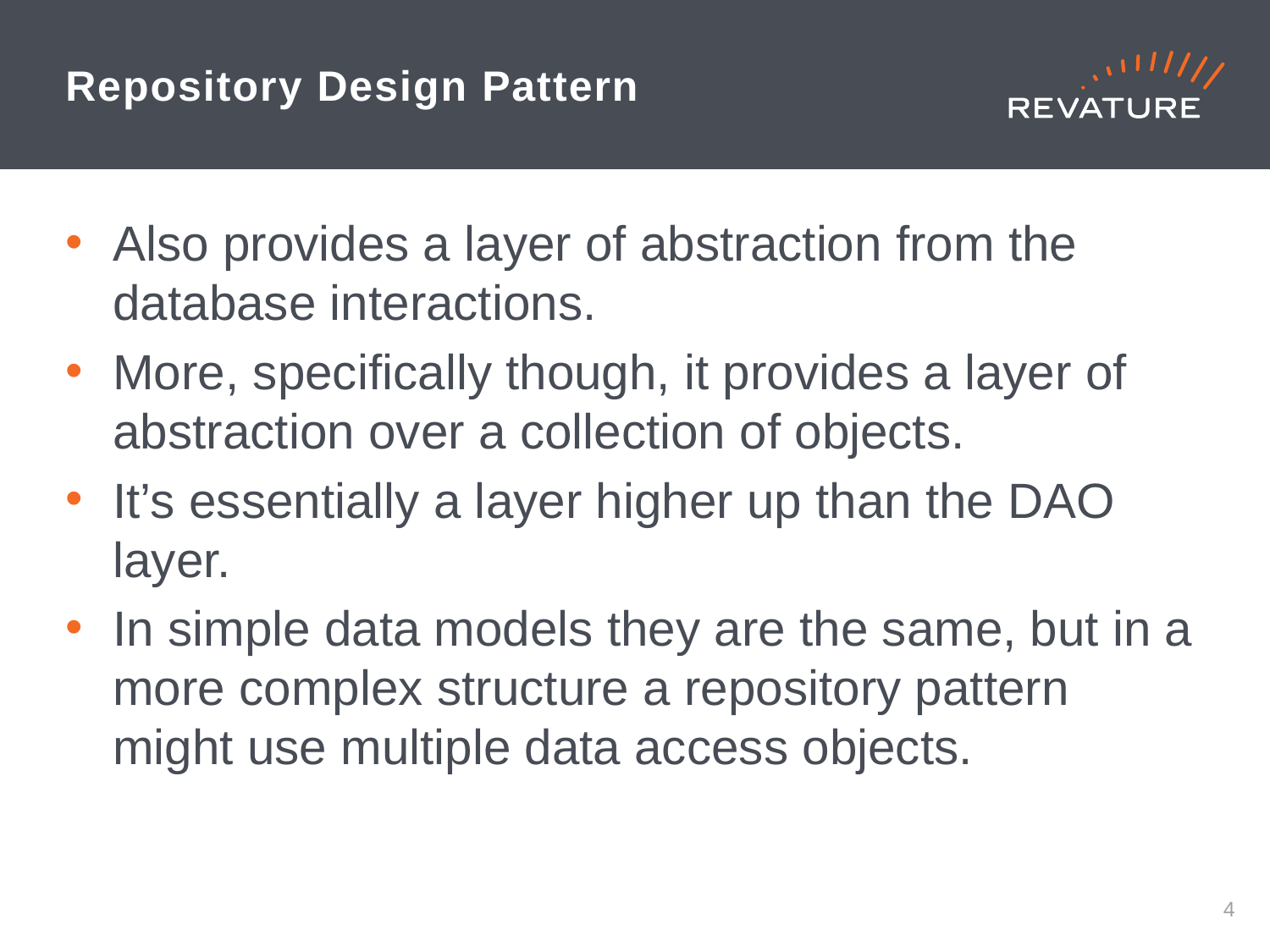

# Repository Design Pattern
Also provides a layer of abstraction from the database interactions.
More, specifically though, it provides a layer of abstraction over a collection of objects.
It’s essentially a layer higher up than the DAO layer.
In simple data models they are the same, but in a more complex structure a repository pattern might use multiple data access objects.
4